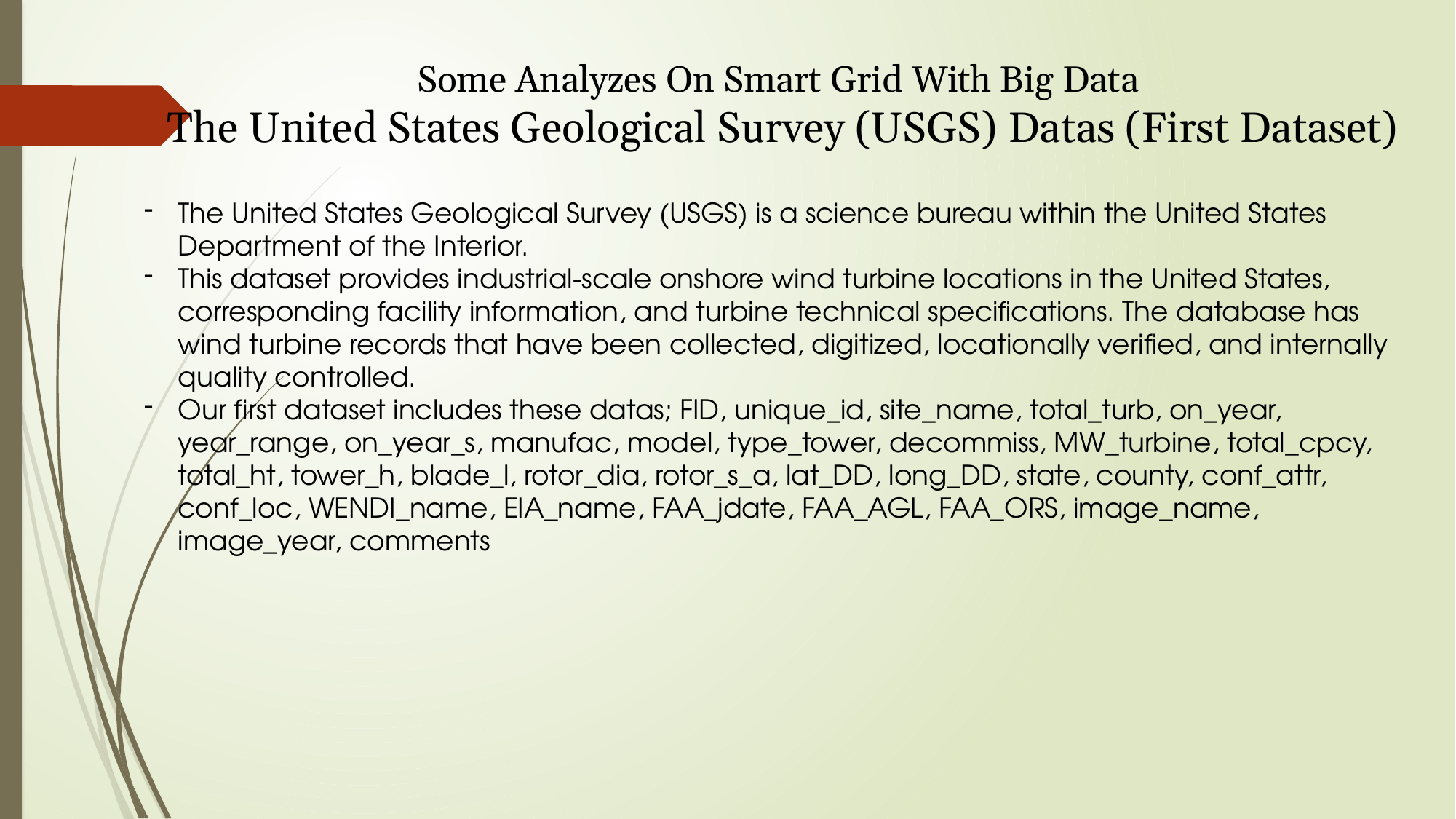

Some Analyzes On Smart Grid With Big Data
The United States Geological Survey (USGS) Datas (First Dataset)
The United States Geological Survey (USGS) is a science bureau within the United States Department of the Interior.
This dataset provides industrial-scale onshore wind turbine locations in the United States, corresponding facility information, and turbine technical specifications. The database has wind turbine records that have been collected, digitized, locationally verified, and internally quality controlled.
Our first dataset includes these datas; FID, unique_id, site_name, total_turb, on_year, year_range, on_year_s, manufac, model, type_tower, decommiss, MW_turbine, total_cpcy, total_ht, tower_h, blade_l, rotor_dia, rotor_s_a, lat_DD, long_DD, state, county, conf_attr, conf_loc, WENDI_name, EIA_name, FAA_jdate, FAA_AGL, FAA_ORS, image_name, image_year, comments